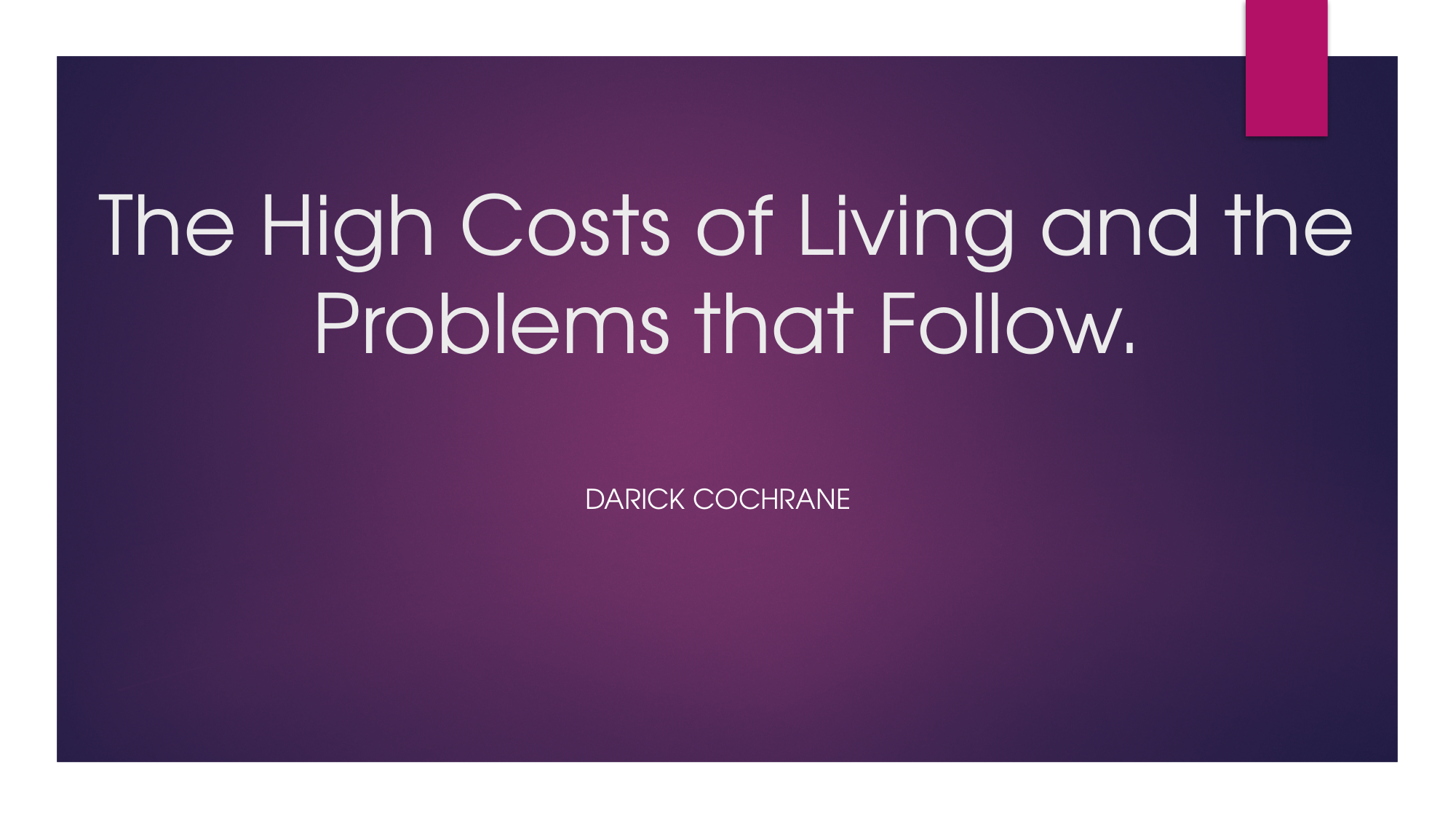

# The High Costs of Living and the Problems that Follow.
Darick cochrane